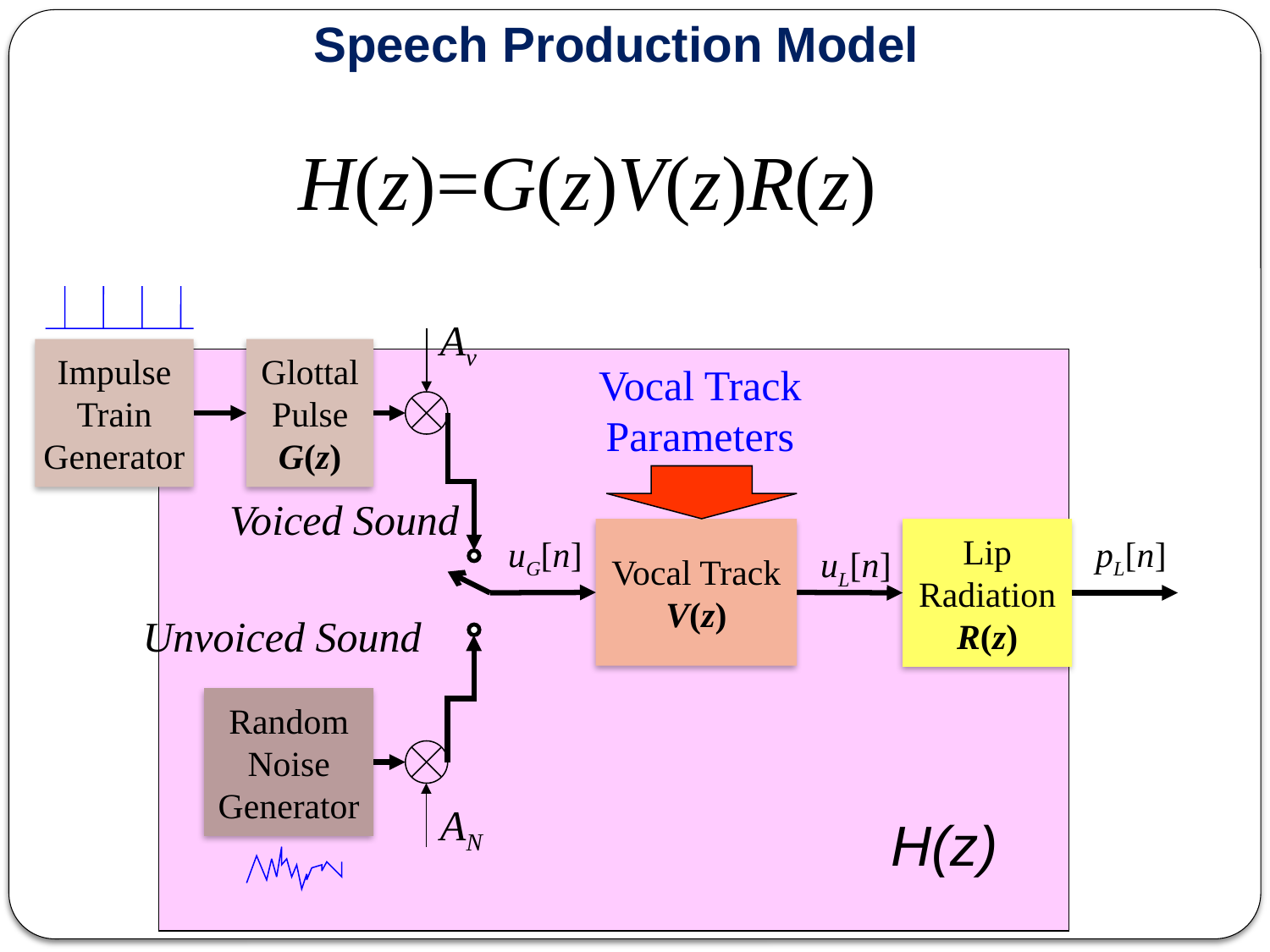

# Speech Production Model
H(z)=G(z)V(z)R(z)

Impulse
Train
Generator
Av
Glottal
Pulse
G(z)

Vocal Track
Parameters

Vocal Track
V(z)
uG[n]
uL[n]

Voiced Sound
Lip
Radiation
R(z)
pL[n]
Unvoiced Sound

Random
Noise
Generator

AN

H(z)